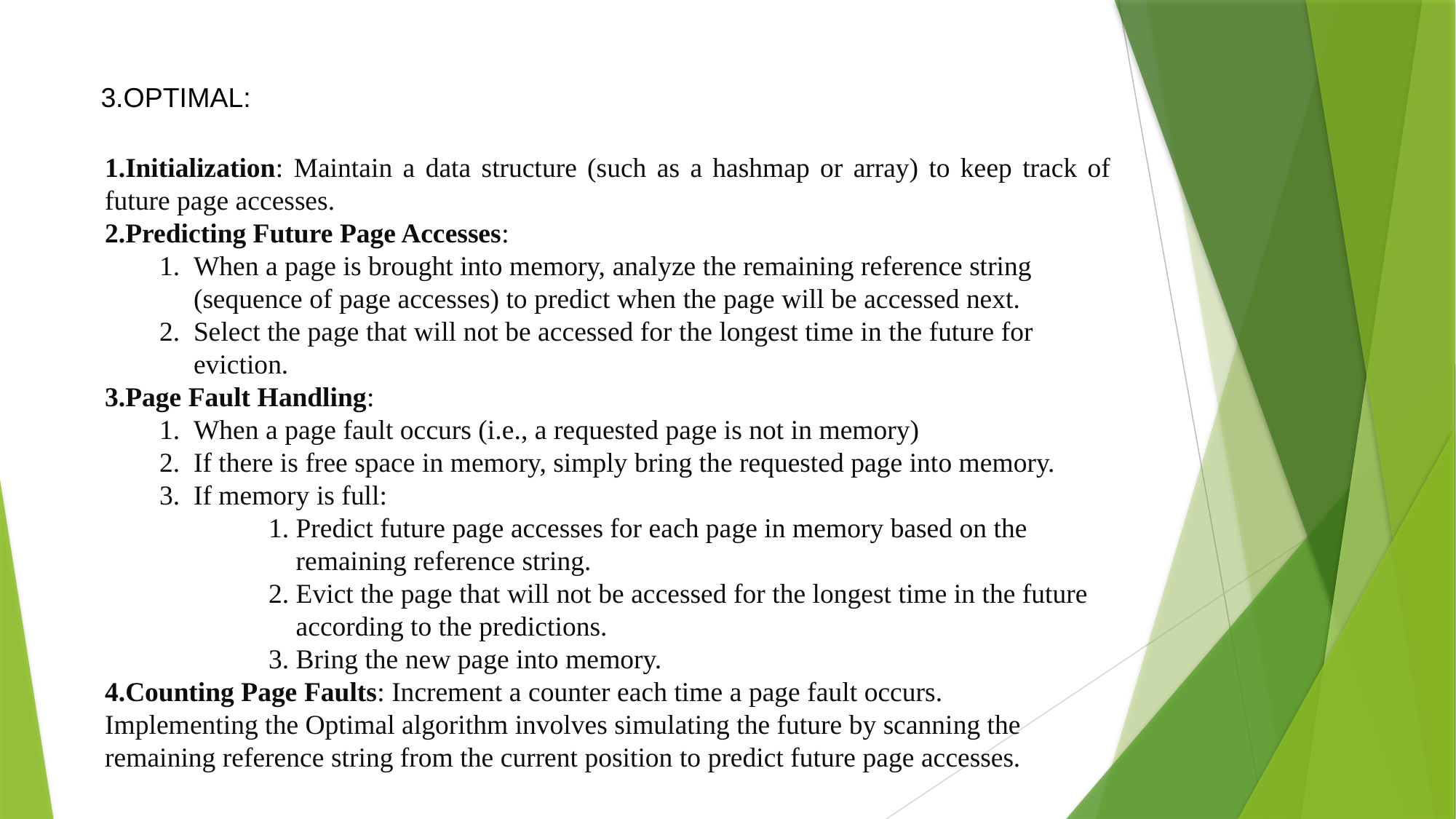

3.OPTIMAL:
Initialization: Maintain a data structure (such as a hashmap or array) to keep track of future page accesses.
Predicting Future Page Accesses:
When a page is brought into memory, analyze the remaining reference string (sequence of page accesses) to predict when the page will be accessed next.
Select the page that will not be accessed for the longest time in the future for eviction.
Page Fault Handling:
When a page fault occurs (i.e., a requested page is not in memory)
If there is free space in memory, simply bring the requested page into memory.
If memory is full:
Predict future page accesses for each page in memory based on the remaining reference string.
Evict the page that will not be accessed for the longest time in the future according to the predictions.
Bring the new page into memory.
Counting Page Faults: Increment a counter each time a page fault occurs.
Implementing the Optimal algorithm involves simulating the future by scanning the remaining reference string from the current position to predict future page accesses.